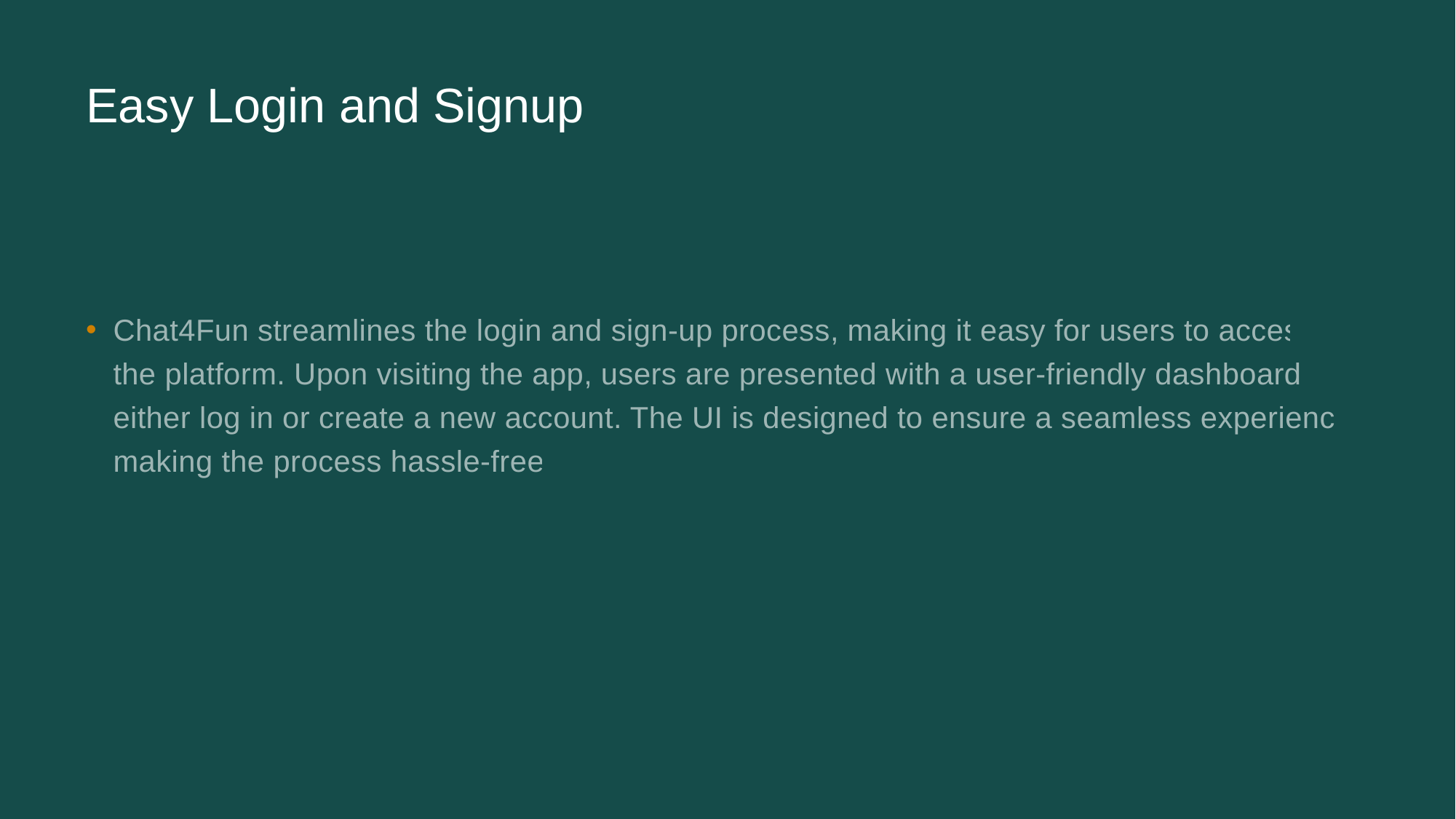

# Easy Login and Signup
Chat4Fun streamlines the login and sign-up process, making it easy for users to access the platform. Upon visiting the app, users are presented with a user-friendly dashboard to either log in or create a new account. The UI is designed to ensure a seamless experience, making the process hassle-free.